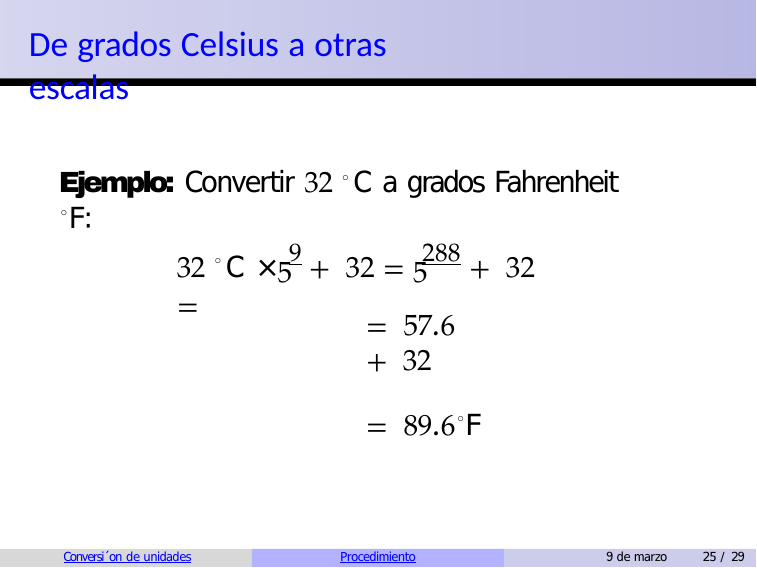

# De grados Celsius a otras escalas
Ejemplo: Convertir 32 ◦C a grados Fahrenheit ◦F:
32 ◦C × 9 + 32 = 288 + 32 =
5
= 57.6 + 32
= 89.6◦F
5
Conversi´on de unidades
Procedimiento
9 de marzo
25 / 29